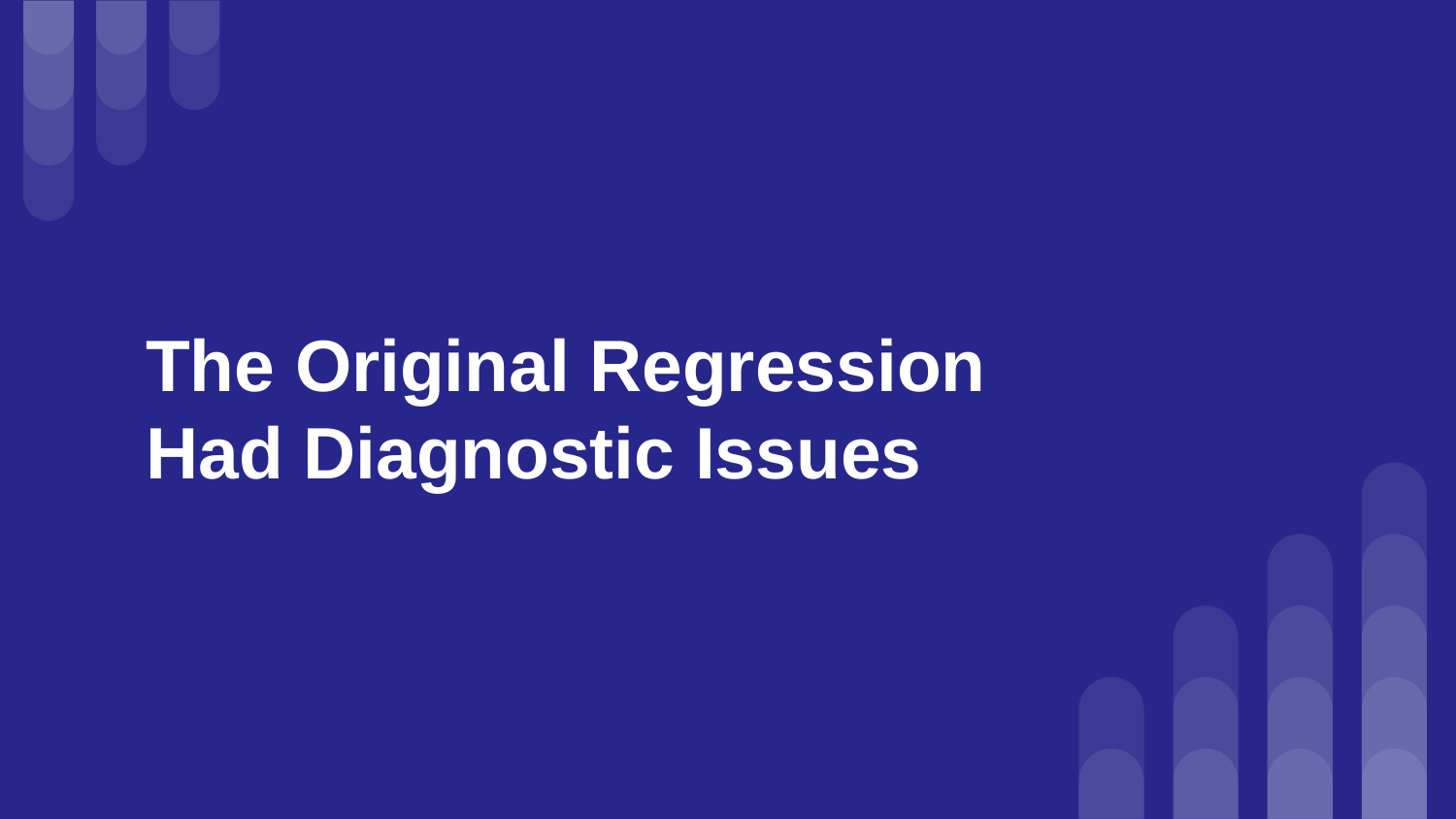

# The Original Regression Had Diagnostic Issues